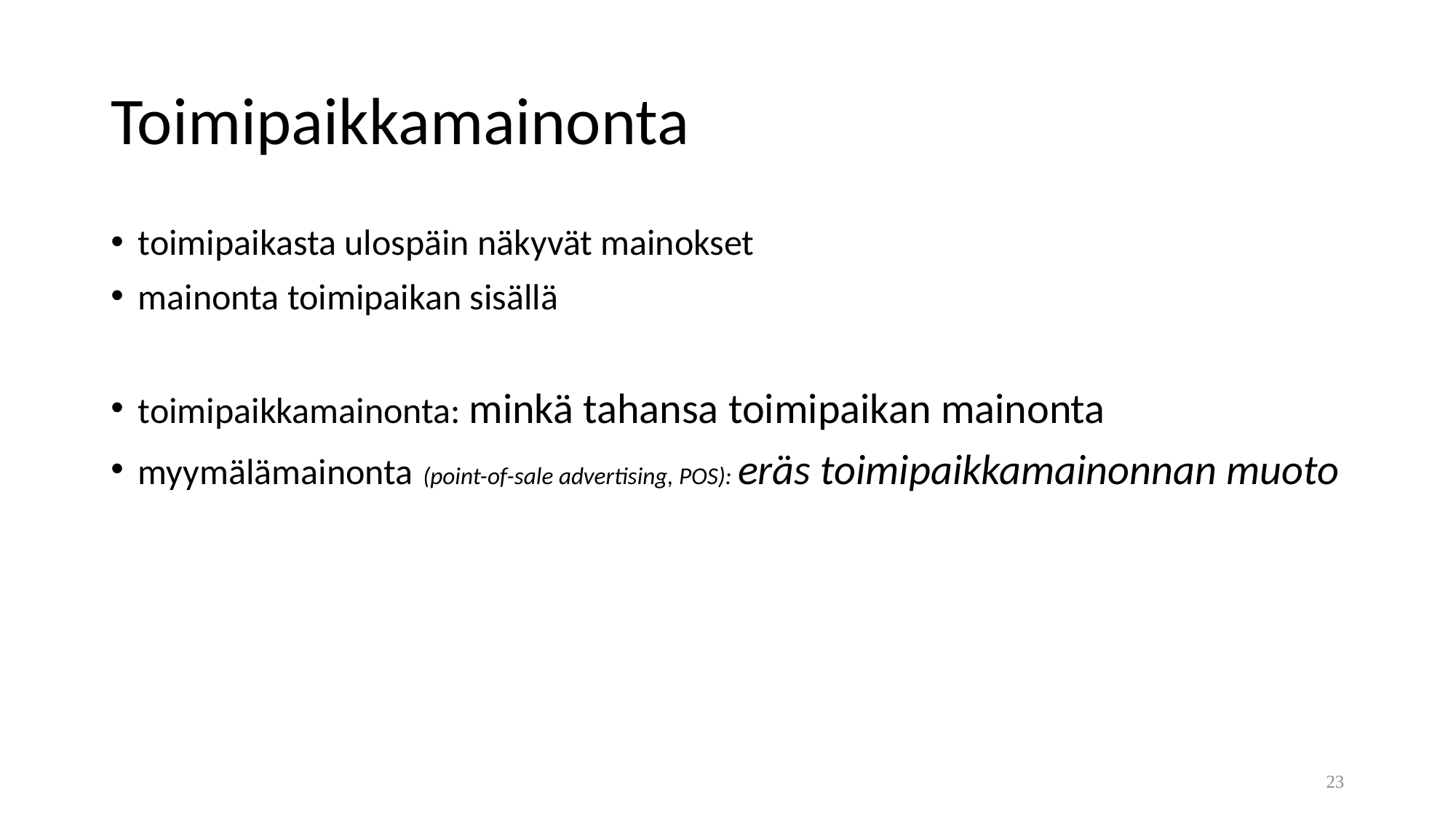

# Toimipaikkamainonta
toimipaikasta ulospäin näkyvät mainokset
mainonta toimipaikan sisällä

toimipaikkamainonta: minkä tahansa toimipaikan mainonta
myymälämainonta (point-of-sale advertising, POS): eräs toimipaikkamainonnan muoto
23